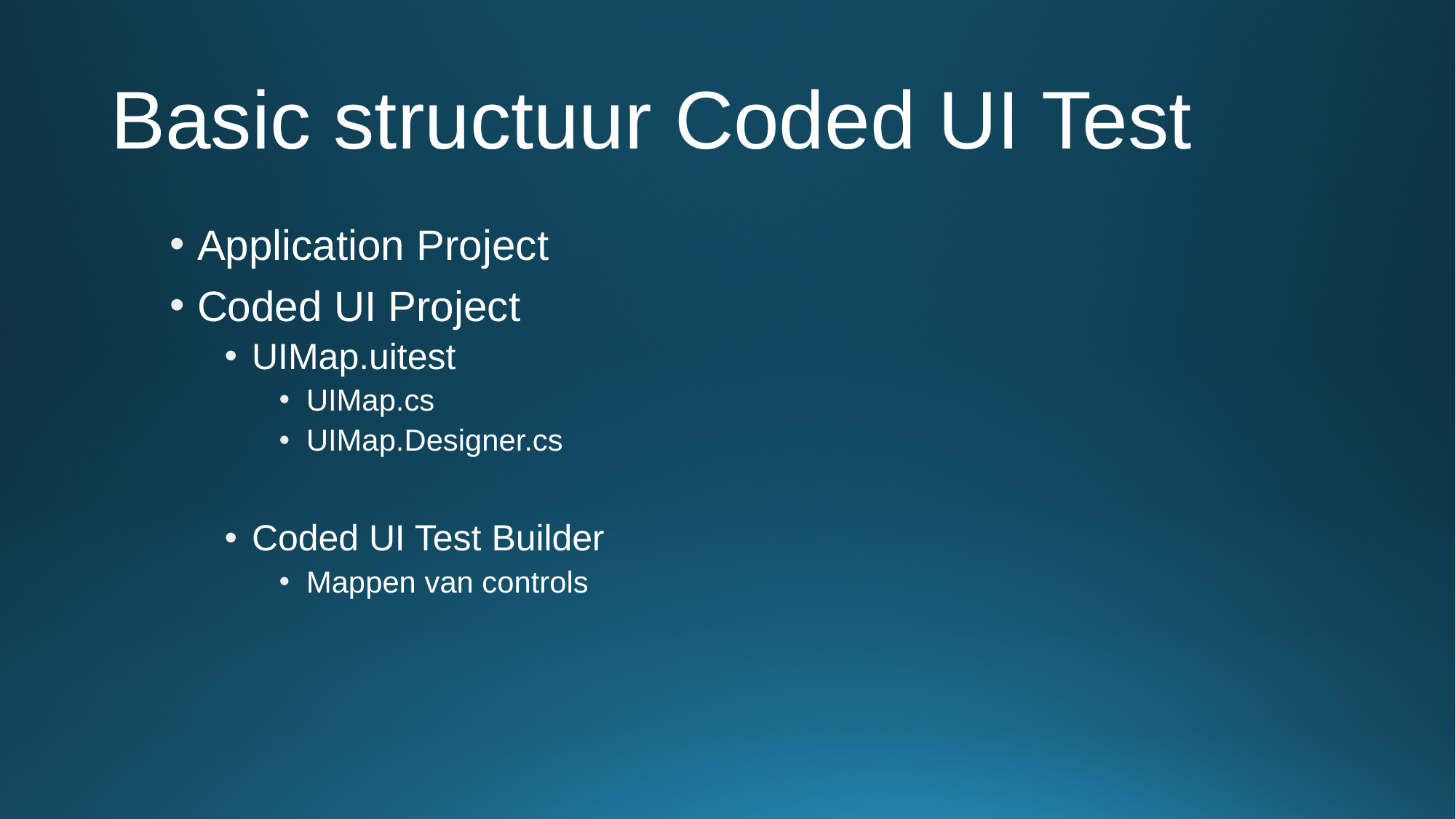

# Basic structuur Coded UI Test
Application Project
Coded UI Project
UIMap.uitest
UIMap.cs
UIMap.Designer.cs

Coded UI Test Builder
Mappen van controls